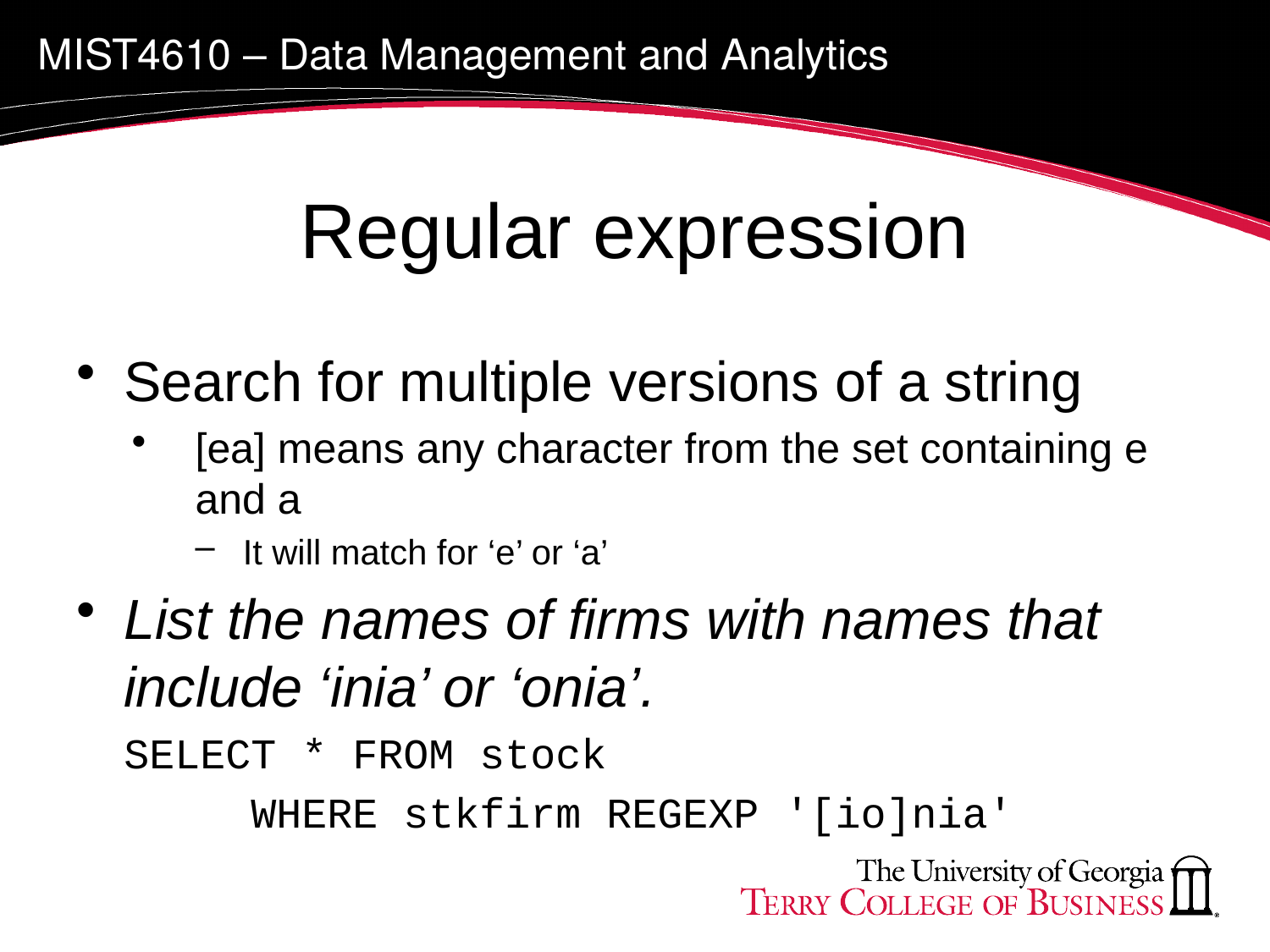

# Regular expression
Search for multiple versions of a string
[ea] means any character from the set containing e and a
It will match for ‘e’ or ‘a’
List the names of firms with names that include ‘inia’ or ‘onia’.
	SELECT * FROM stock
		WHERE stkfirm REGEXP '[io]nia'